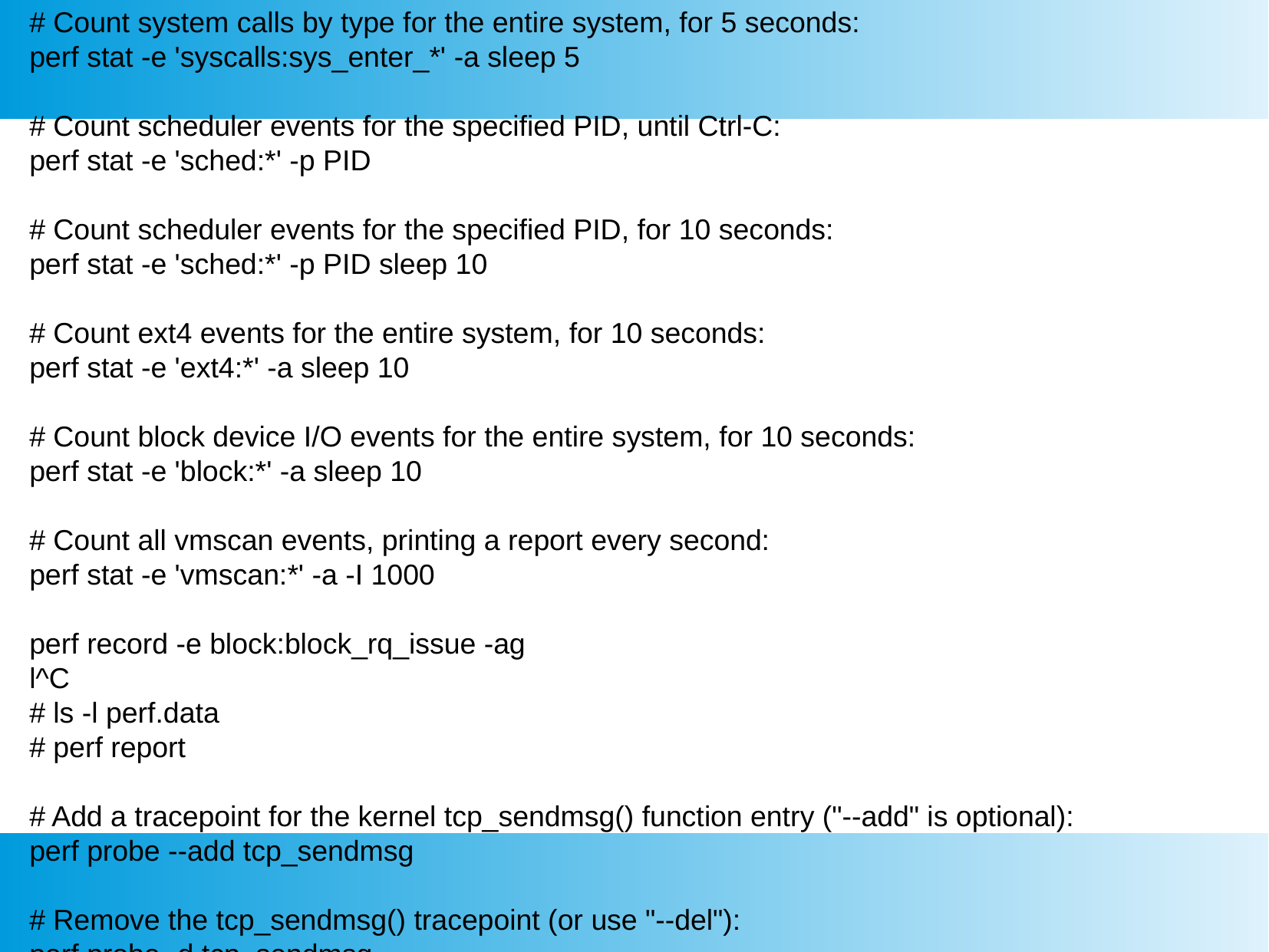

# Count system calls by type for the entire system, for 5 seconds:
perf stat -e 'syscalls:sys_enter_*' -a sleep 5

# Count scheduler events for the specified PID, until Ctrl-C:
perf stat -e 'sched:*' -p PID

# Count scheduler events for the specified PID, for 10 seconds:
perf stat -e 'sched:*' -p PID sleep 10

# Count ext4 events for the entire system, for 10 seconds:
perf stat -e 'ext4:*' -a sleep 10

# Count block device I/O events for the entire system, for 10 seconds:
perf stat -e 'block:*' -a sleep 10

# Count all vmscan events, printing a report every second:
perf stat -e 'vmscan:*' -a -I 1000

perf record -e block:block_rq_issue -ag
l^C
# ls -l perf.data
# perf report

# Add a tracepoint for the kernel tcp_sendmsg() function entry ("--add" is optional):
perf probe --add tcp_sendmsg

# Remove the tcp_sendmsg() tracepoint (or use "--del"):
perf probe -d tcp_sendmsg

#userspace function add to probe

gcc -g -o evenodd evenodd.c
#perf probe  -x evenodd -a even
Added new event:
  probe_evenodd:even   (on even in /home/rama/Downloads/Corporate_trainings/HP_training/user_space/5-Debug/gdb_pc/evenodd)

You can now use it in all perf tools, such as:
 perf record -e probe_evenodd:even -ag

perf report perf.data